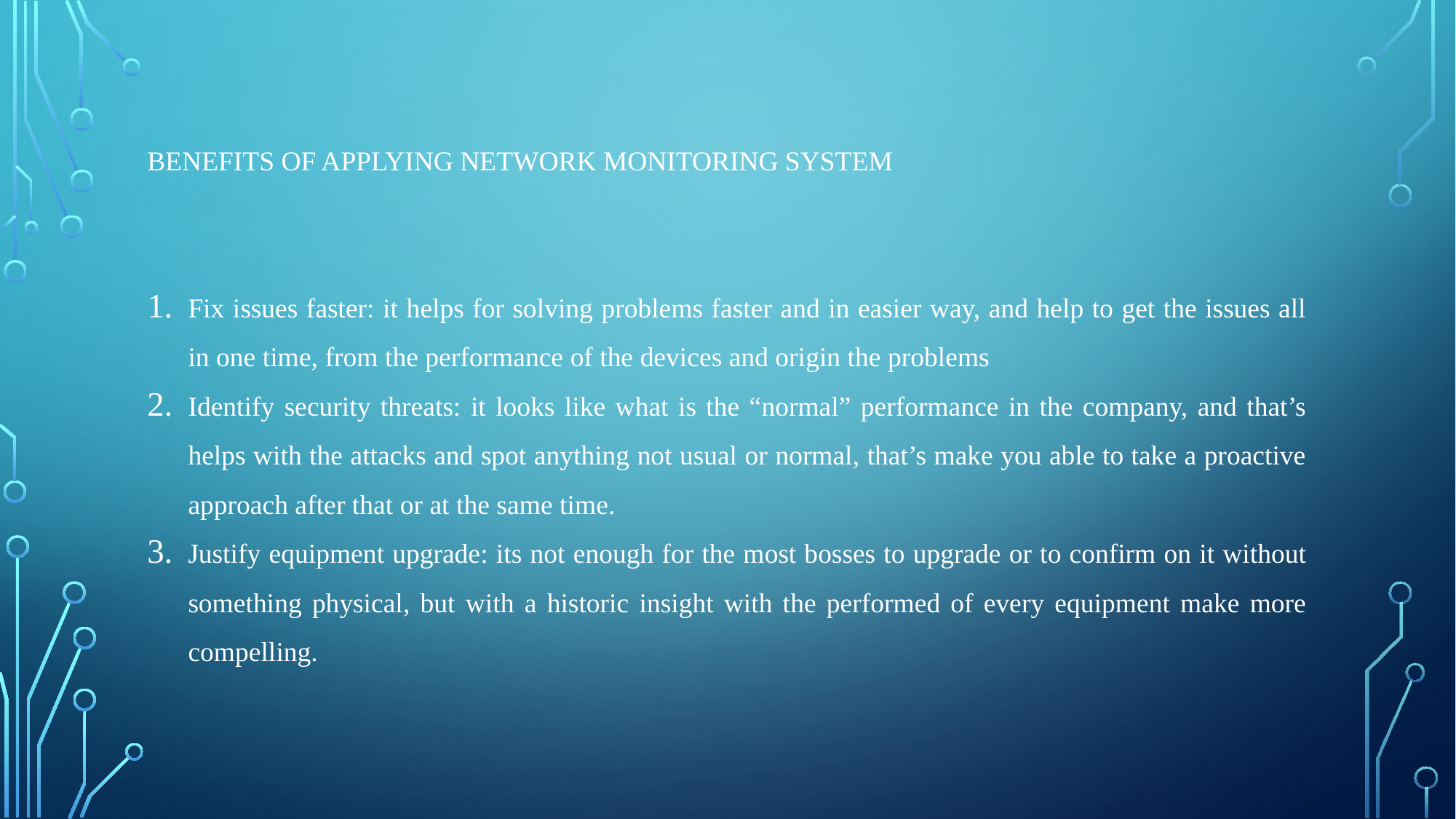

# benefits of applying network monitoring system
Fix issues faster: it helps for solving problems faster and in easier way, and help to get the issues all in one time, from the performance of the devices and origin the problems
Identify security threats: it looks like what is the “normal” performance in the company, and that’s helps with the attacks and spot anything not usual or normal, that’s make you able to take a proactive approach after that or at the same time.
Justify equipment upgrade: its not enough for the most bosses to upgrade or to confirm on it without something physical, but with a historic insight with the performed of every equipment make more compelling.